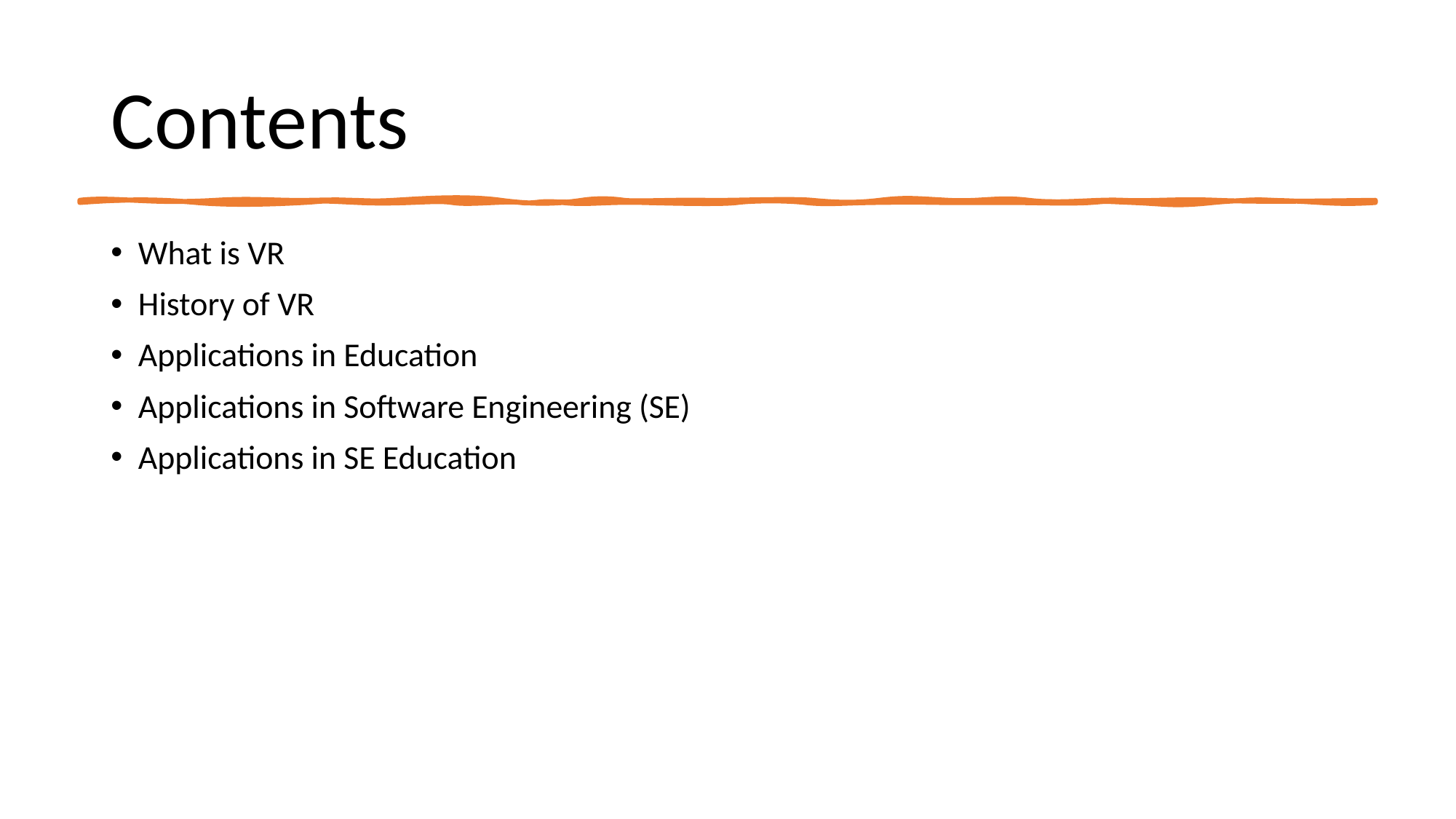

# Contents

What is VR
History of VR
Applications in Education
Applications in Software Engineering (SE)
Applications in SE Education